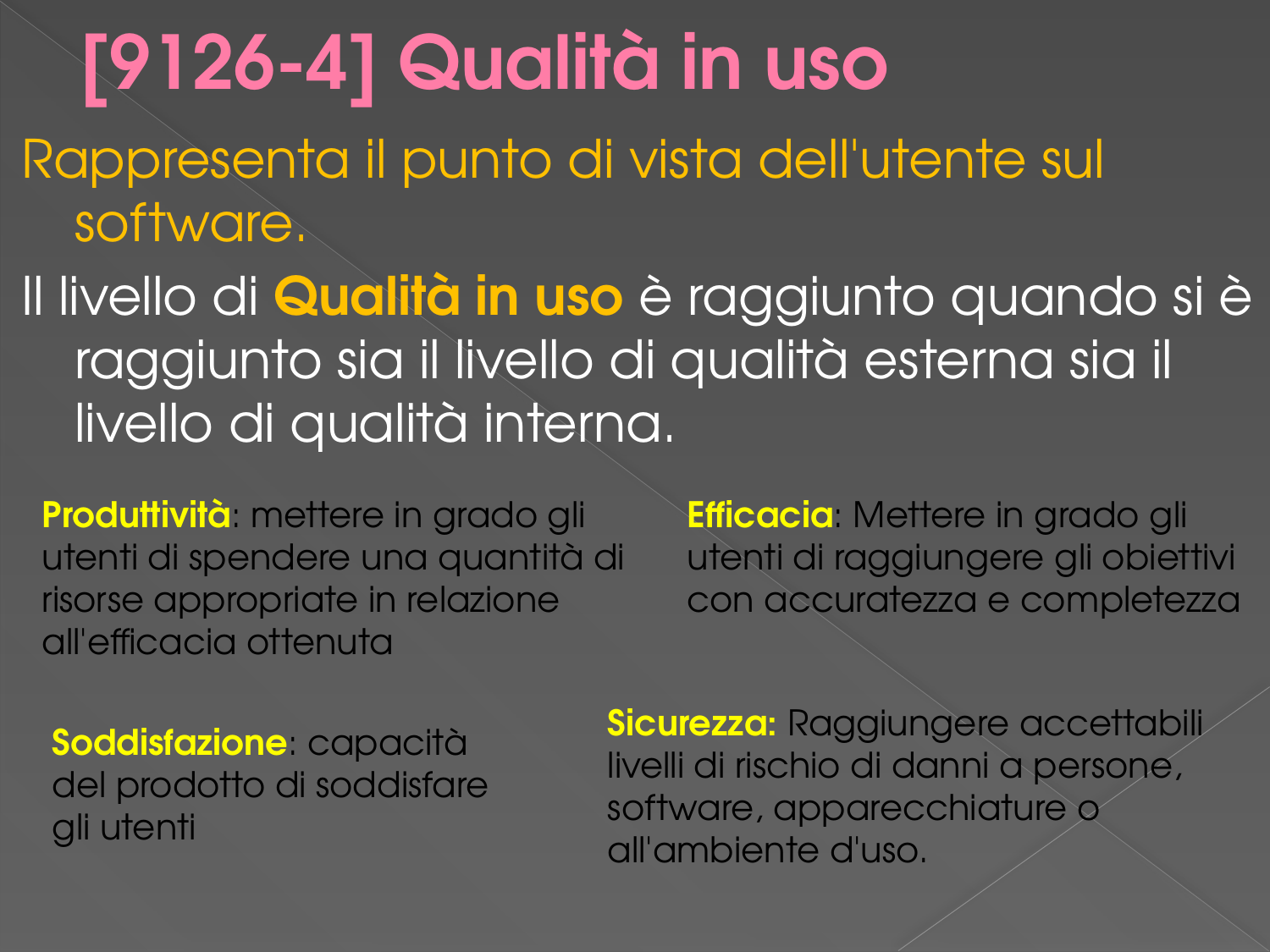

# [9126-4] Qualità in uso
Rappresenta il punto di vista dell'utente sul software.
Il livello di Qualità in uso è raggiunto quando si è raggiunto sia il livello di qualità esterna sia il livello di qualità interna.
Produttività: mettere in grado gli utenti di spendere una quantità di risorse appropriate in relazione all'efficacia ottenuta
Efficacia: Mettere in grado gli utenti di raggiungere gli obiettivi con accuratezza e completezza
Sicurezza: Raggiungere accettabili livelli di rischio di danni a persone, software, apparecchiature o all'ambiente d'uso.
Soddisfazione: capacità del prodotto di soddisfare gli utenti